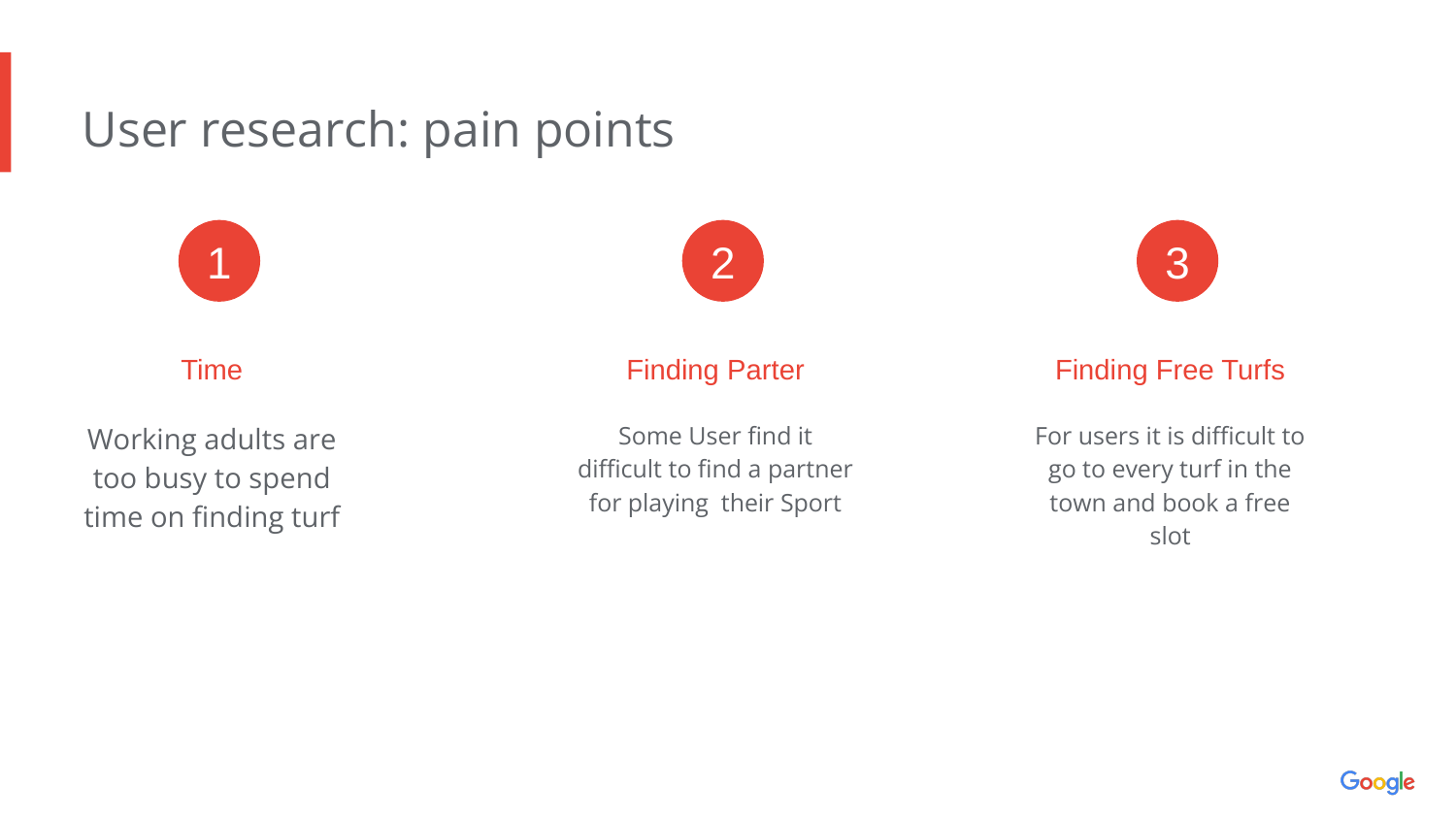

User research: pain points
1
2
3
Time
Finding Parter
Finding Free Turfs
Working adults are too busy to spend time on finding turf
Some User find it difficult to find a partner for playing  their Sport
For users it is difficult to go to every turf in the town and book a free slot